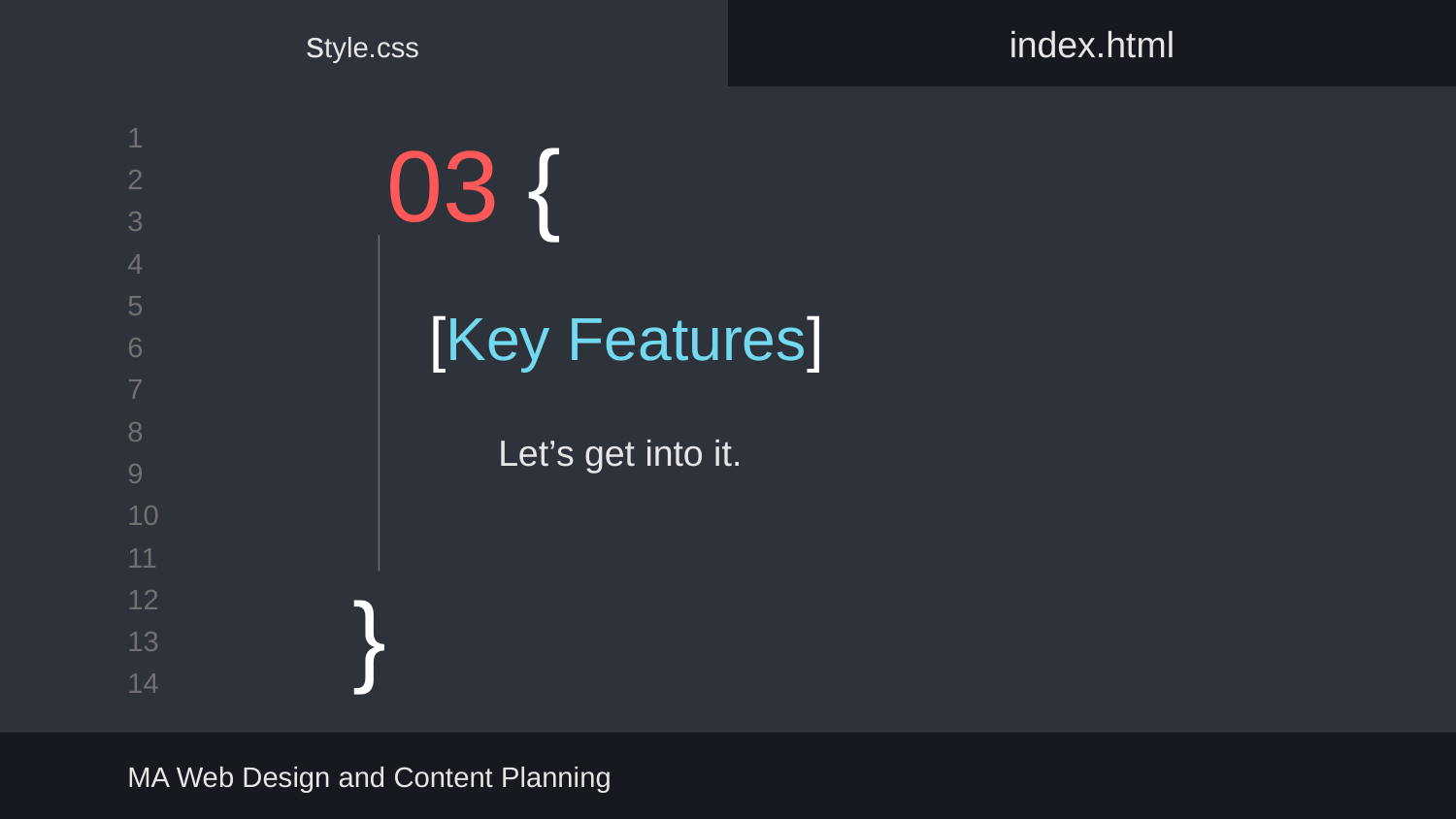

style.css
index.html
# 03 {
[Key Features]
Let’s get into it.
}
MA Web Design and Content Planning